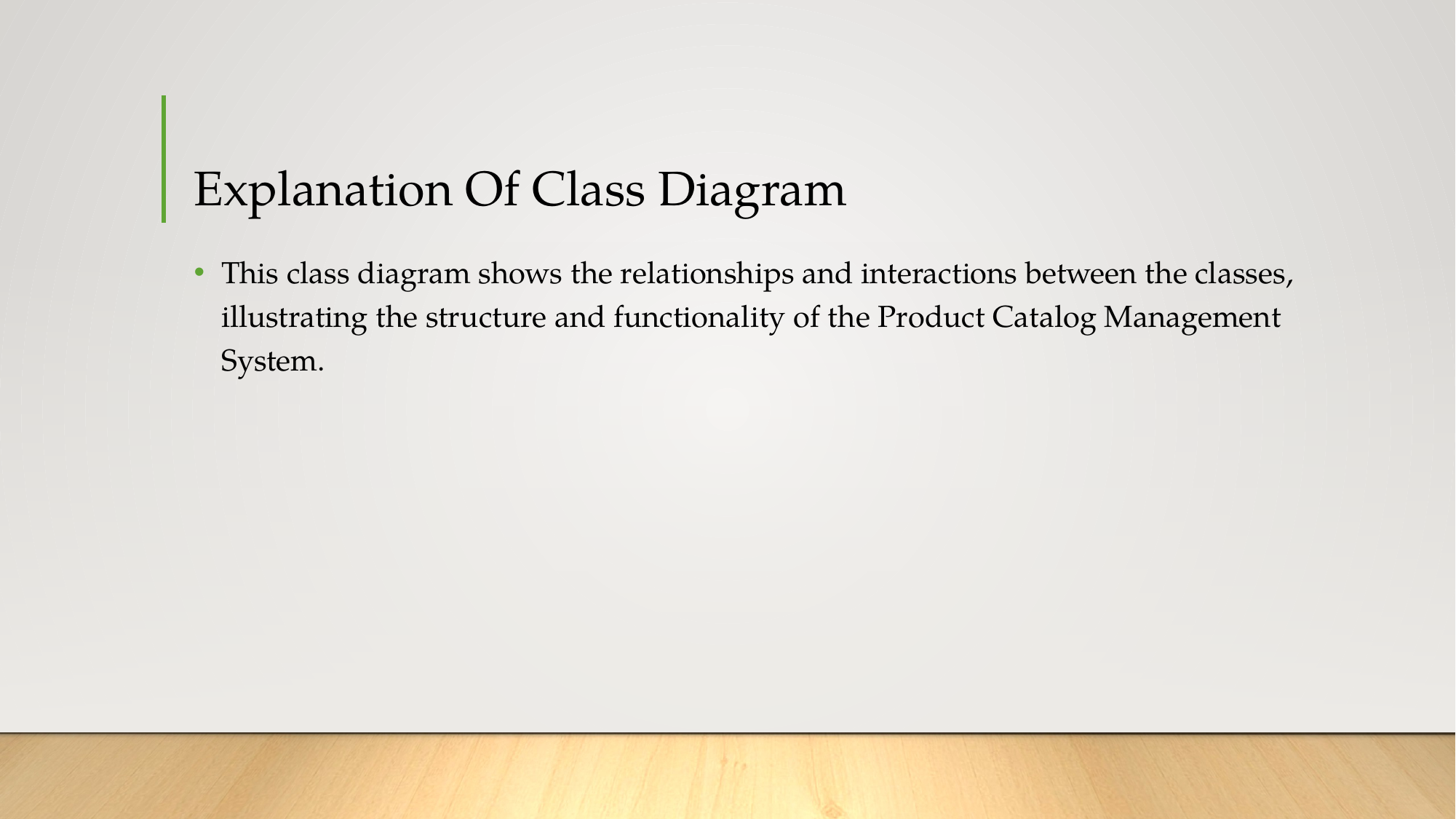

# Explanation Of Class Diagram
This class diagram shows the relationships and interactions between the classes, illustrating the structure and functionality of the Product Catalog Management System.